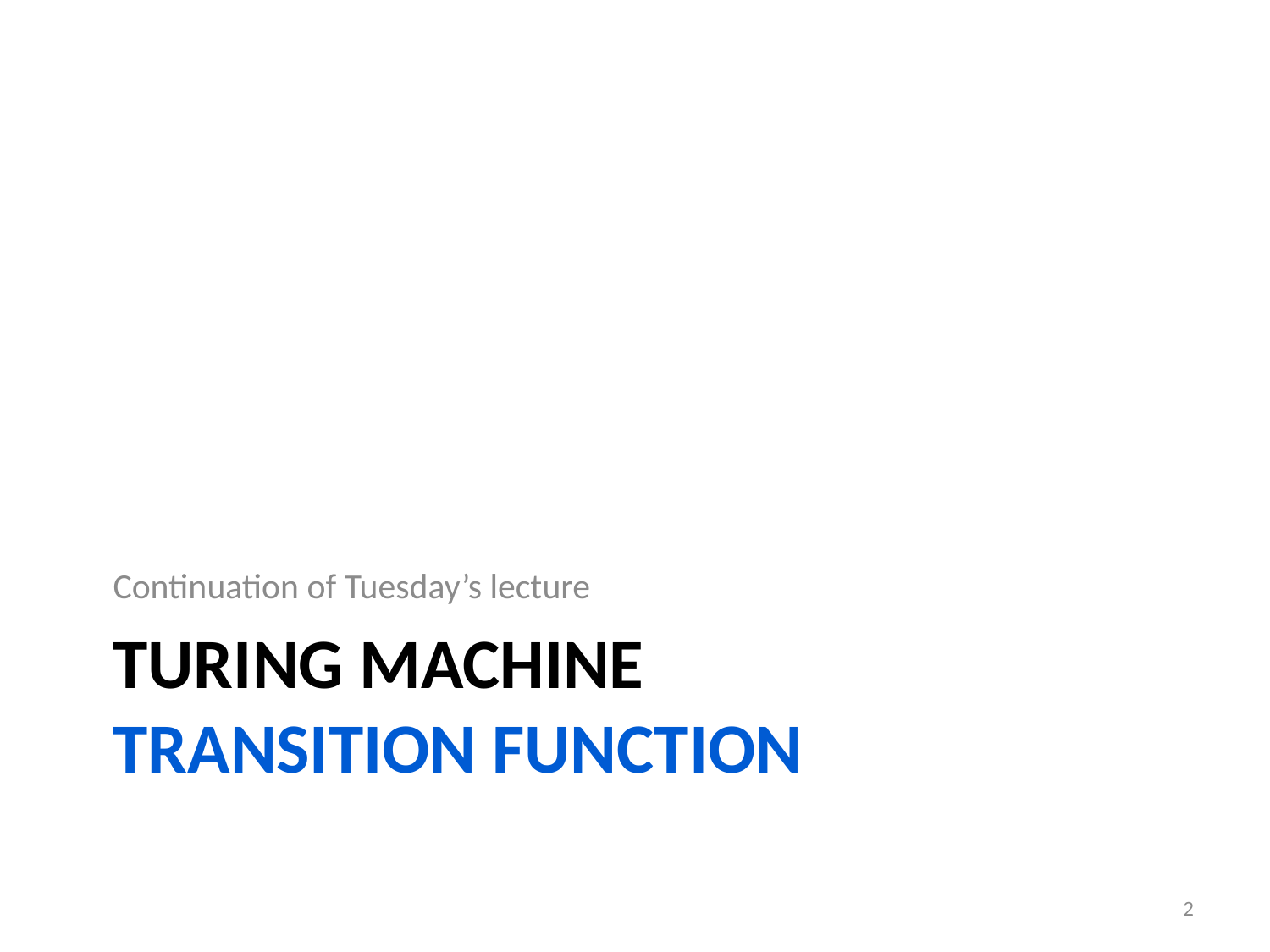

Continuation of Tuesday’s lecture
# Turing Machine Transition Function
2